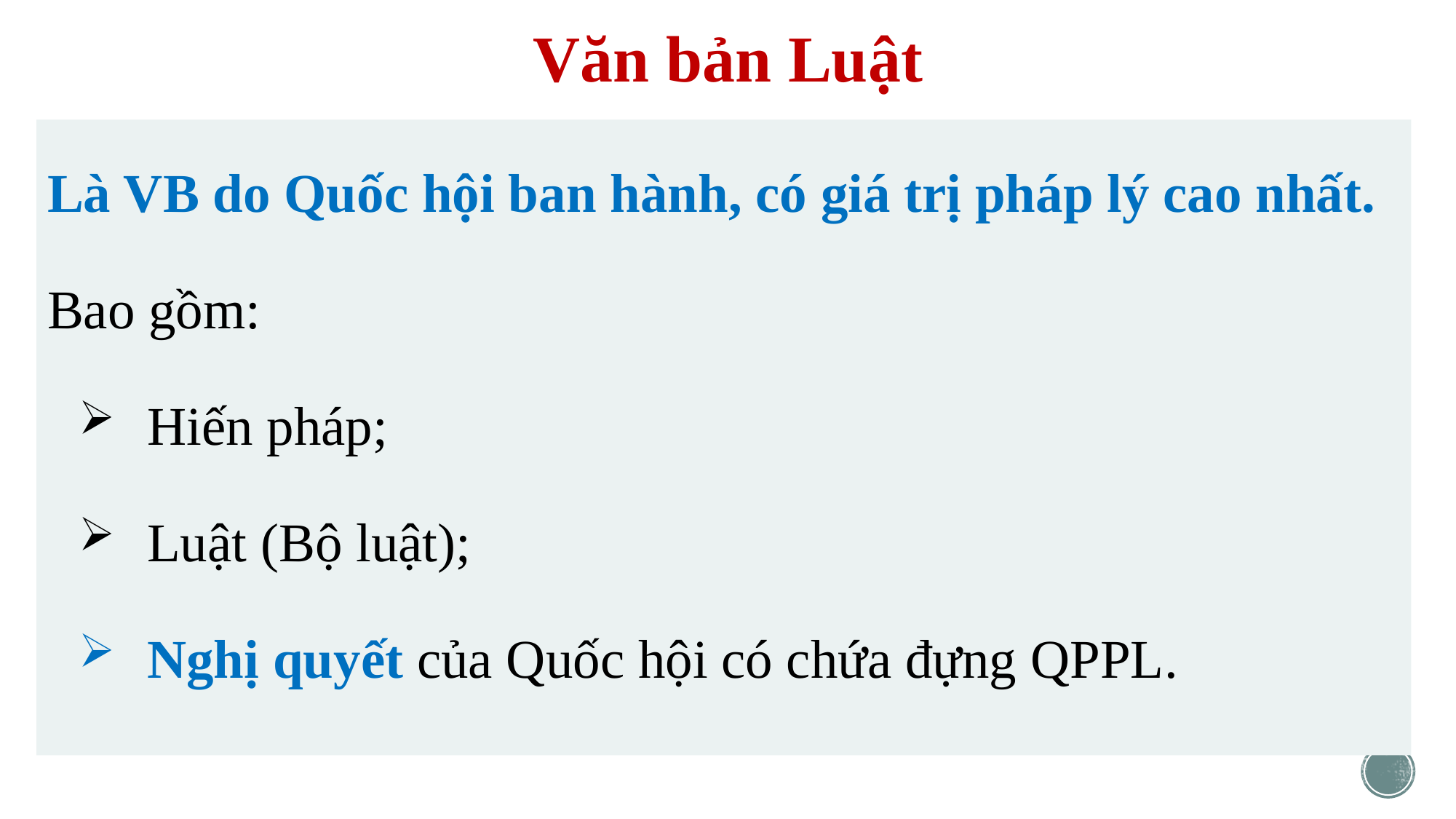

# Văn bản Luật
Là VB do Quốc hội ban hành, có giá trị pháp lý cao nhất.
Bao gồm:
Hiến pháp;
Luật (Bộ luật);
Nghị quyết của Quốc hội có chứa đựng QPPL.